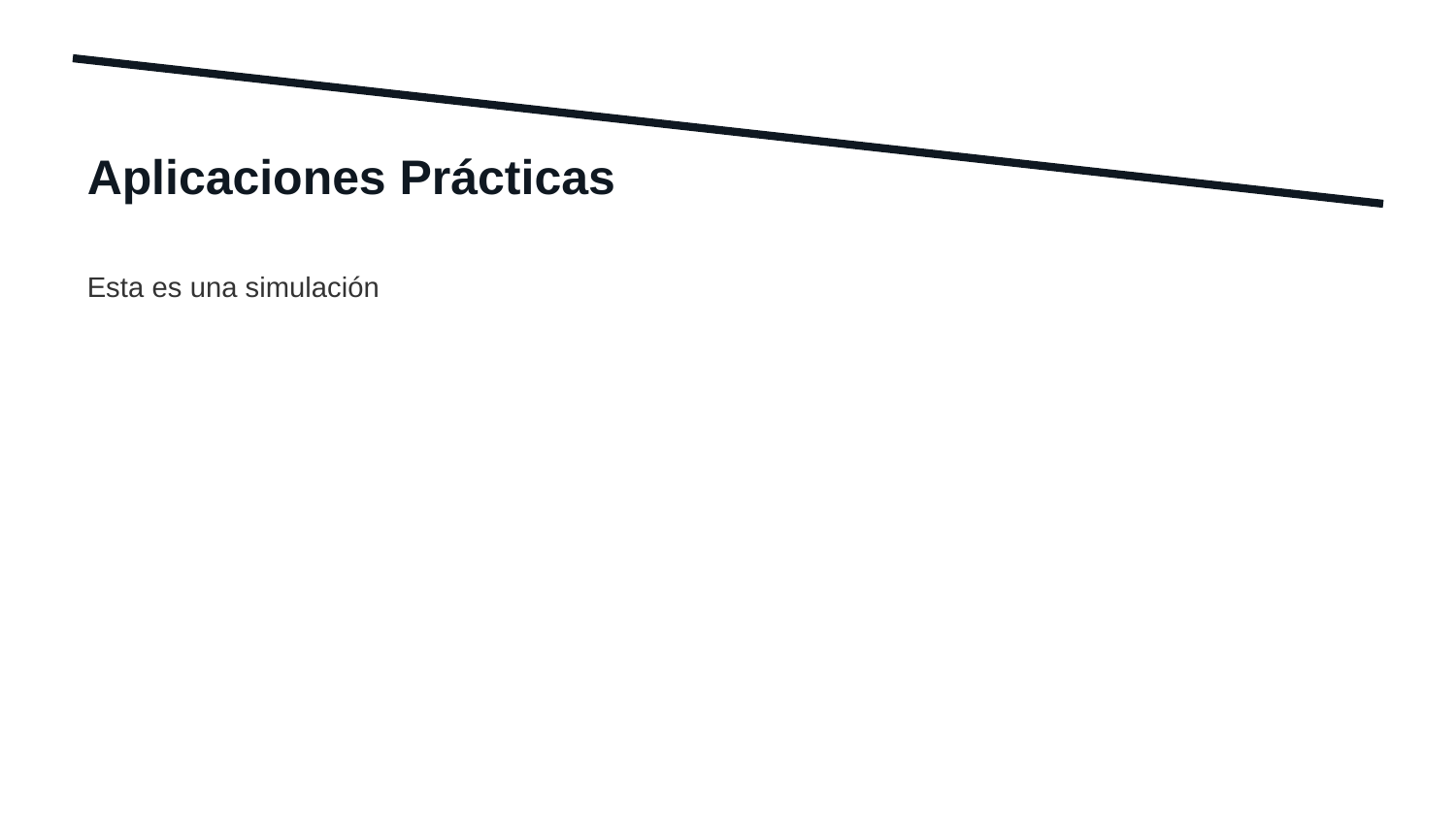

Aplicaciones Prácticas
Esta es una simulación
5